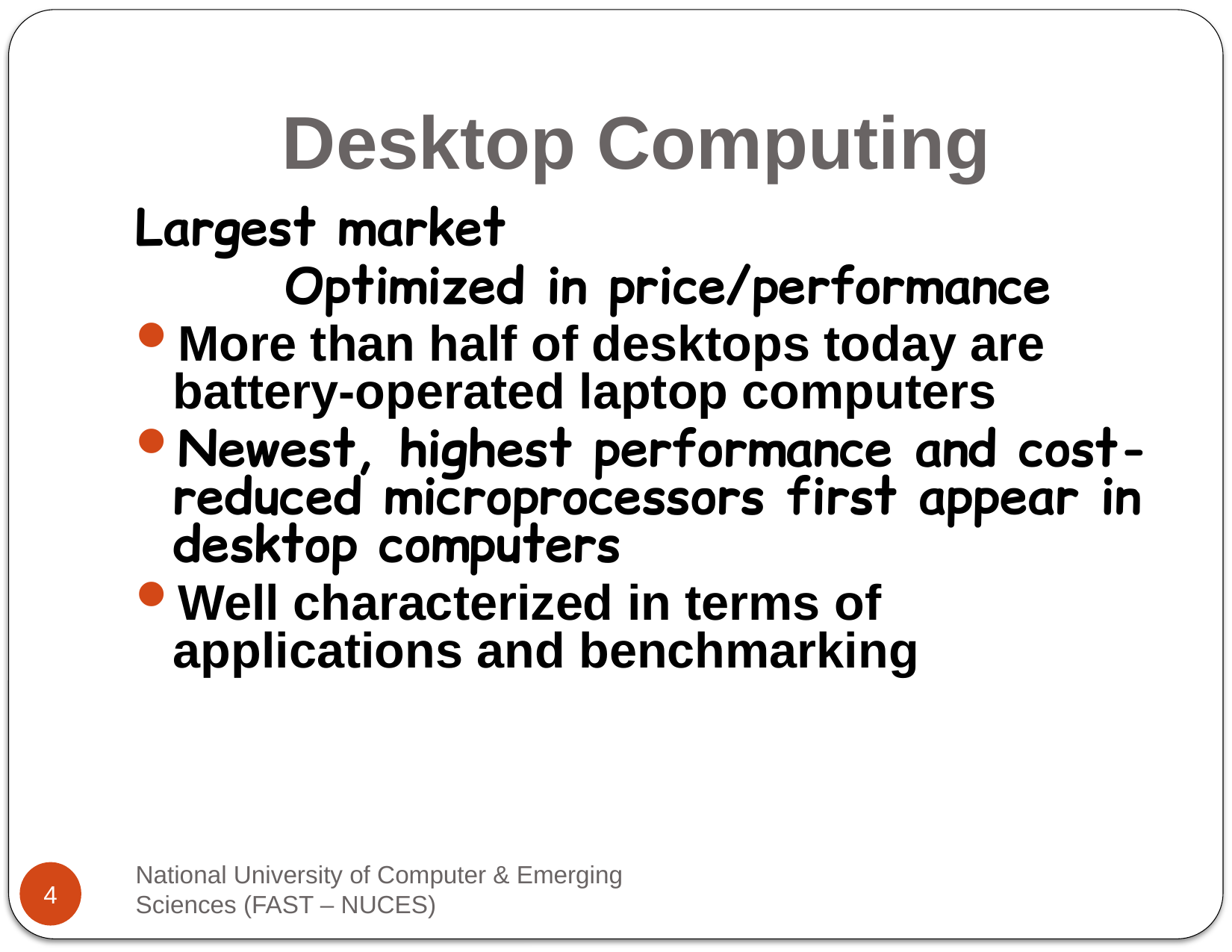

# Desktop Computing
Largest market
		Optimized in price/performance
More than half of desktops today are battery-operated laptop computers
Newest, highest performance and cost-reduced microprocessors first appear in desktop computers
Well characterized in terms of applications and benchmarking

National University of Computer & Emerging Sciences (FAST – NUCES)
4